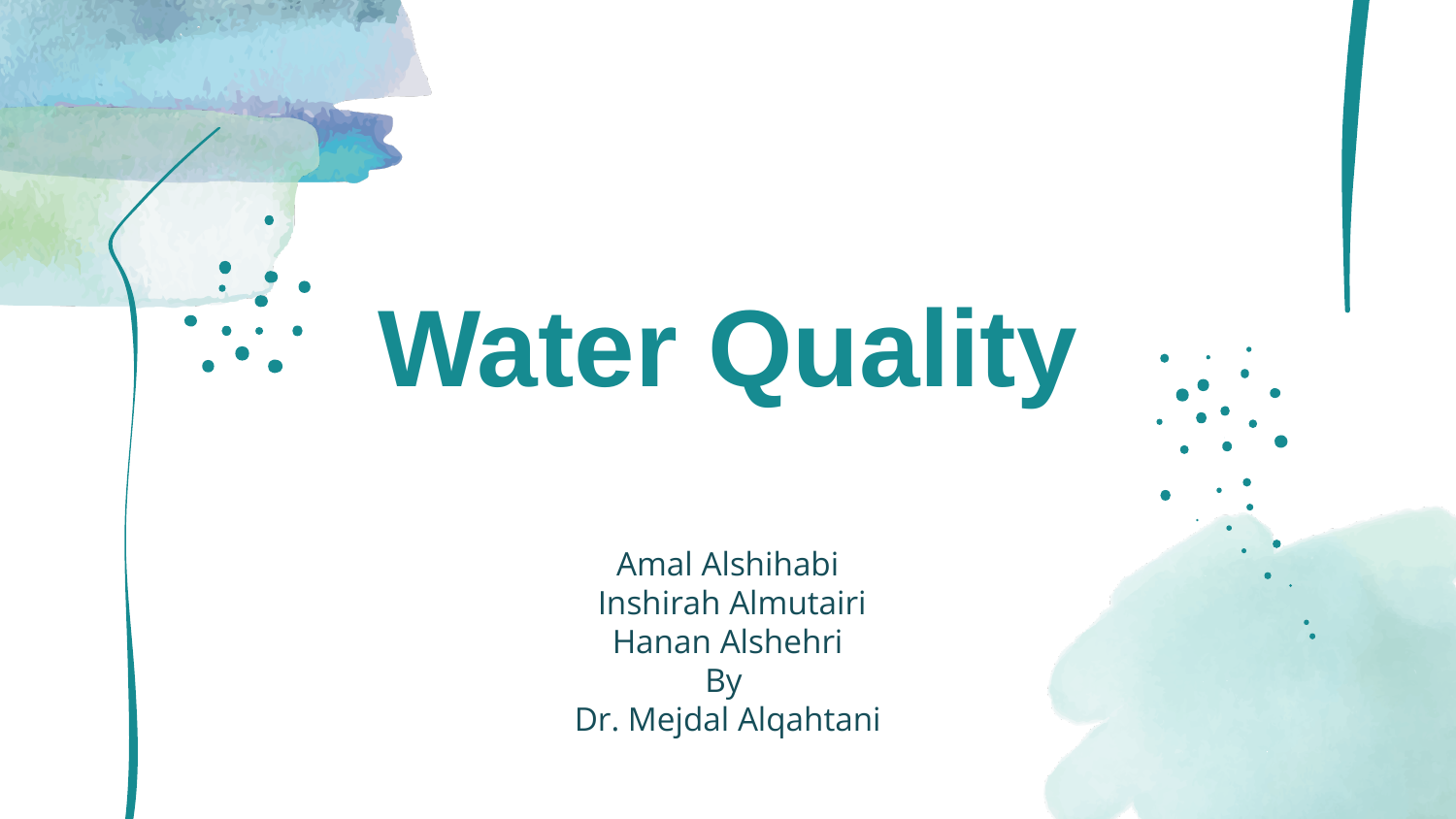

# Water Quality
Amal Alshihabi
 Inshirah Almutairi
Hanan Alshehri
By
Dr. Mejdal Alqahtani